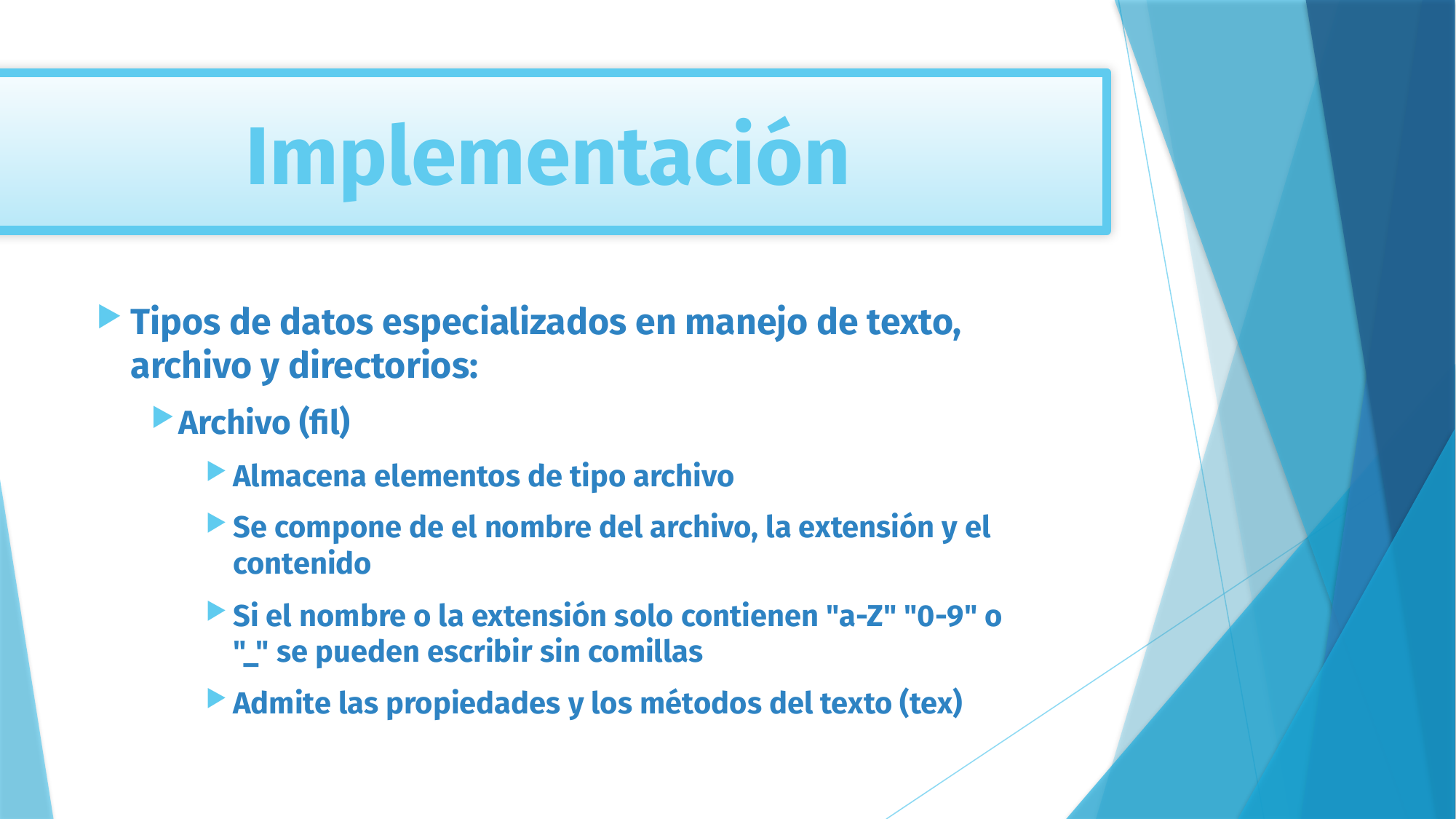

Implementación
Tipos de datos especializados en manejo de texto, archivo y directorios:
Archivo (fil)
Almacena elementos de tipo archivo
Se compone de el nombre del archivo, la extensión y el contenido
Si el nombre o la extensión solo contienen "a-Z" "0-9" o "_" se pueden escribir sin comillas
Admite las propiedades y los métodos del texto (tex)